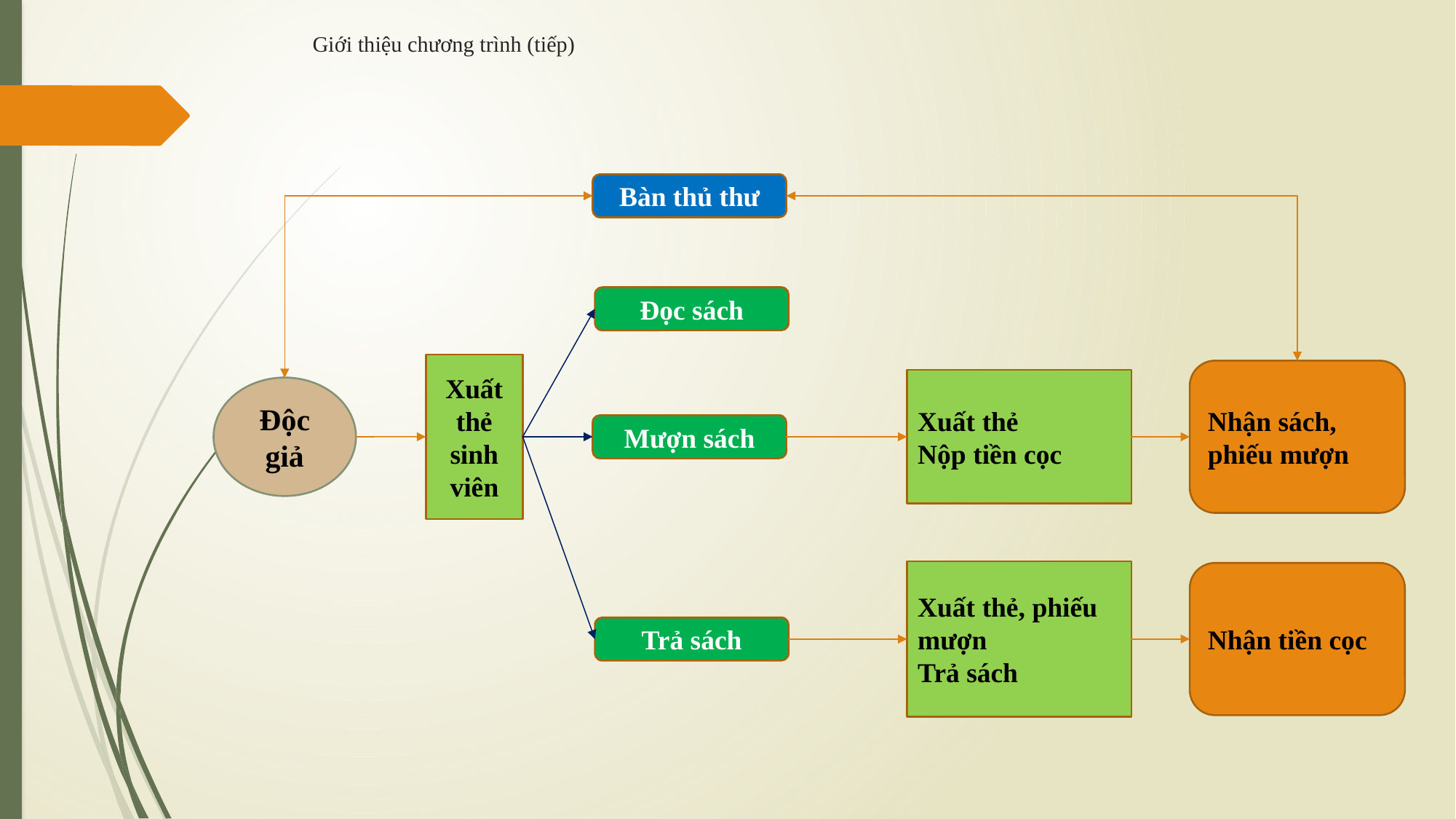

# Giới thiệu chương trình (tiếp)
Bàn thủ thư

Đọc sách
Xuất thẻ sinh viên
Nhận sách, phiếu mượn
Xuất thẻ
Nộp tiền cọc
Độc giả
Mượn sách
Xuất thẻ, phiếu mượn
Trả sách
Nhận tiền cọc
Trả sách